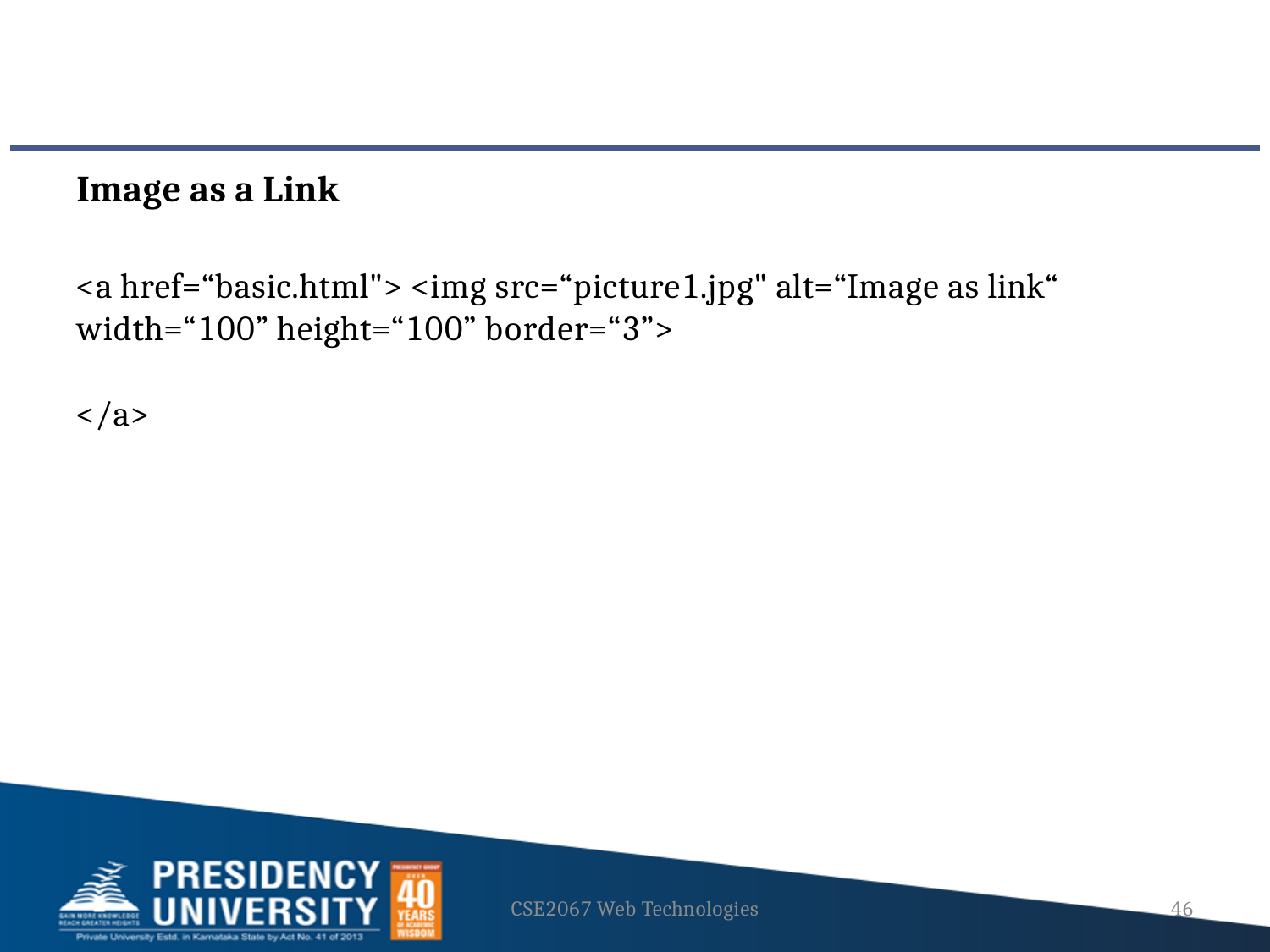

Image as a Link
<a href=“basic.html"> <img src=“picture1.jpg" alt=“Image as link“ width=“100” height=“100” border=“3”>

</a>
CSE2067 Web Technologies
46